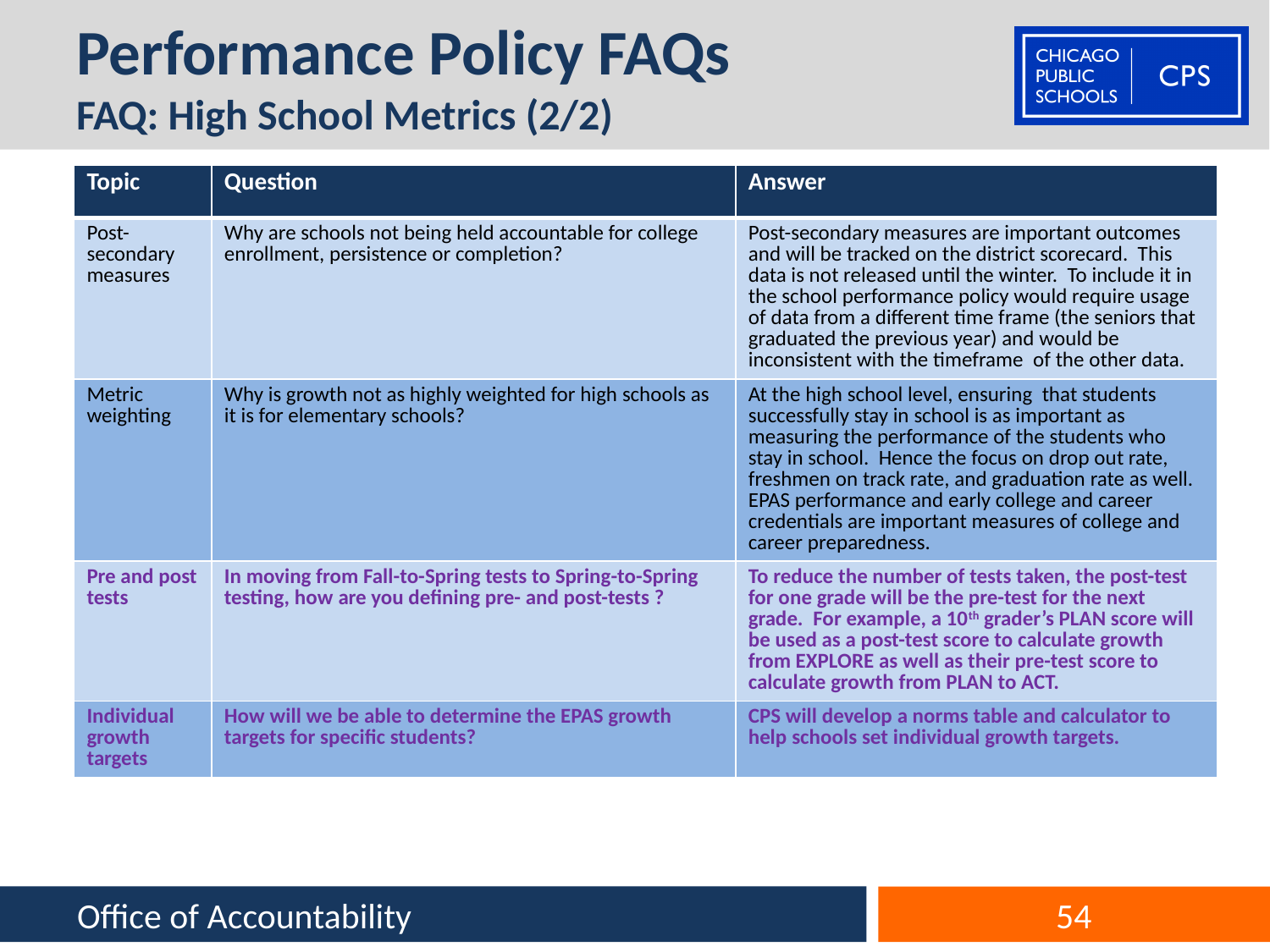

# Performance Policy FAQs FAQ: High School Metrics (2/2)
| Topic | Question | Answer |
| --- | --- | --- |
| Post-secondary measures | Why are schools not being held accountable for college enrollment, persistence or completion? | Post-secondary measures are important outcomes and will be tracked on the district scorecard. This data is not released until the winter. To include it in the school performance policy would require usage of data from a different time frame (the seniors that graduated the previous year) and would be inconsistent with the timeframe of the other data. |
| Metric weighting | Why is growth not as highly weighted for high schools as it is for elementary schools? | At the high school level, ensuring that students successfully stay in school is as important as measuring the performance of the students who stay in school. Hence the focus on drop out rate, freshmen on track rate, and graduation rate as well. EPAS performance and early college and career credentials are important measures of college and career preparedness. |
| Pre and post tests | In moving from Fall-to-Spring tests to Spring-to-Spring testing, how are you defining pre- and post-tests ? | To reduce the number of tests taken, the post-test for one grade will be the pre-test for the next grade. For example, a 10th grader’s PLAN score will be used as a post-test score to calculate growth from EXPLORE as well as their pre-test score to calculate growth from PLAN to ACT. |
| Individual growth targets | How will we be able to determine the EPAS growth targets for specific students? | CPS will develop a norms table and calculator to help schools set individual growth targets. |
Office of Accountability
54